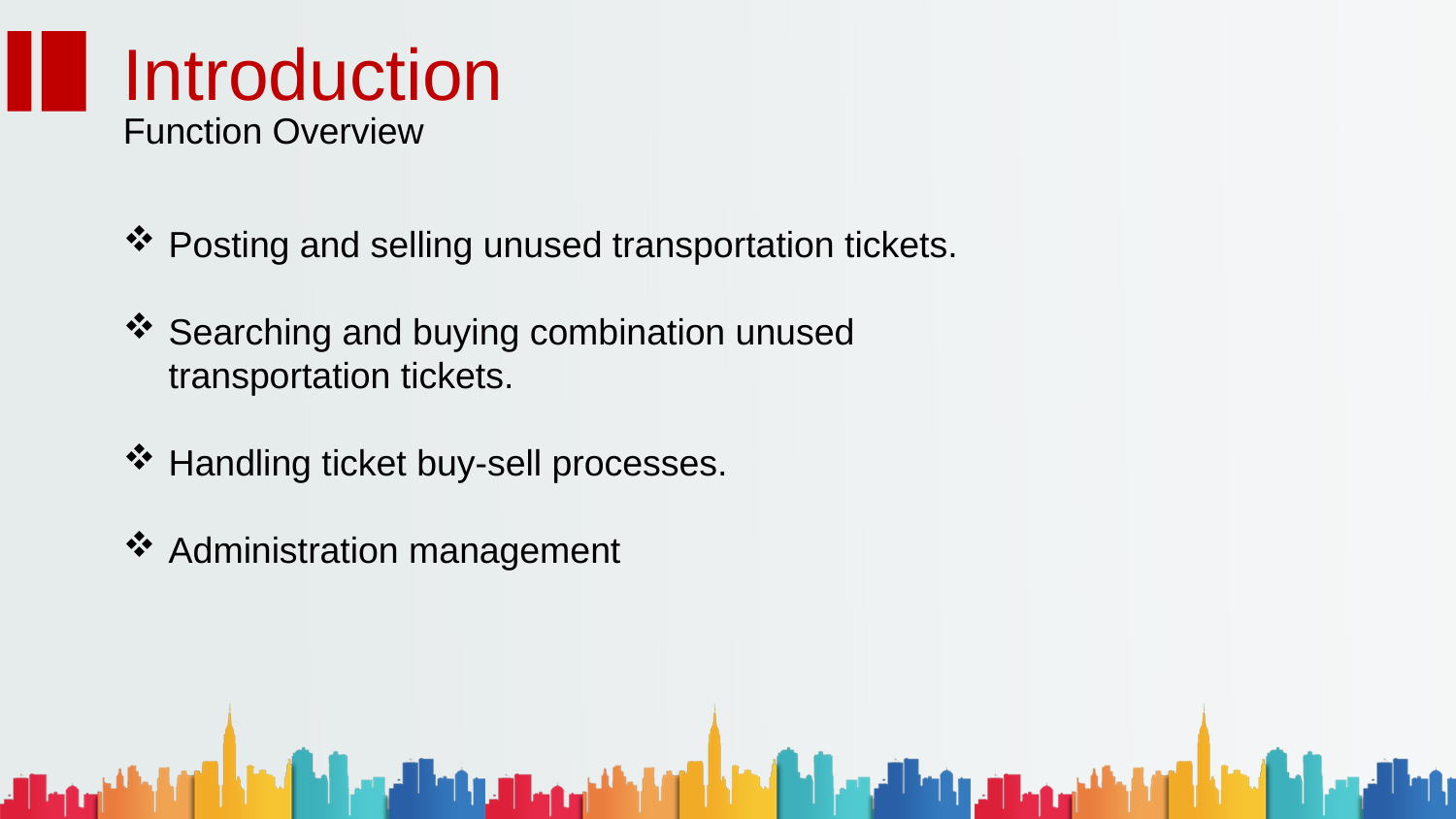

Introduction

Function Overview
Posting and selling unused transportation tickets.

Searching and buying combination unused transportation tickets.

Handling ticket buy-sell processes.

Administration management